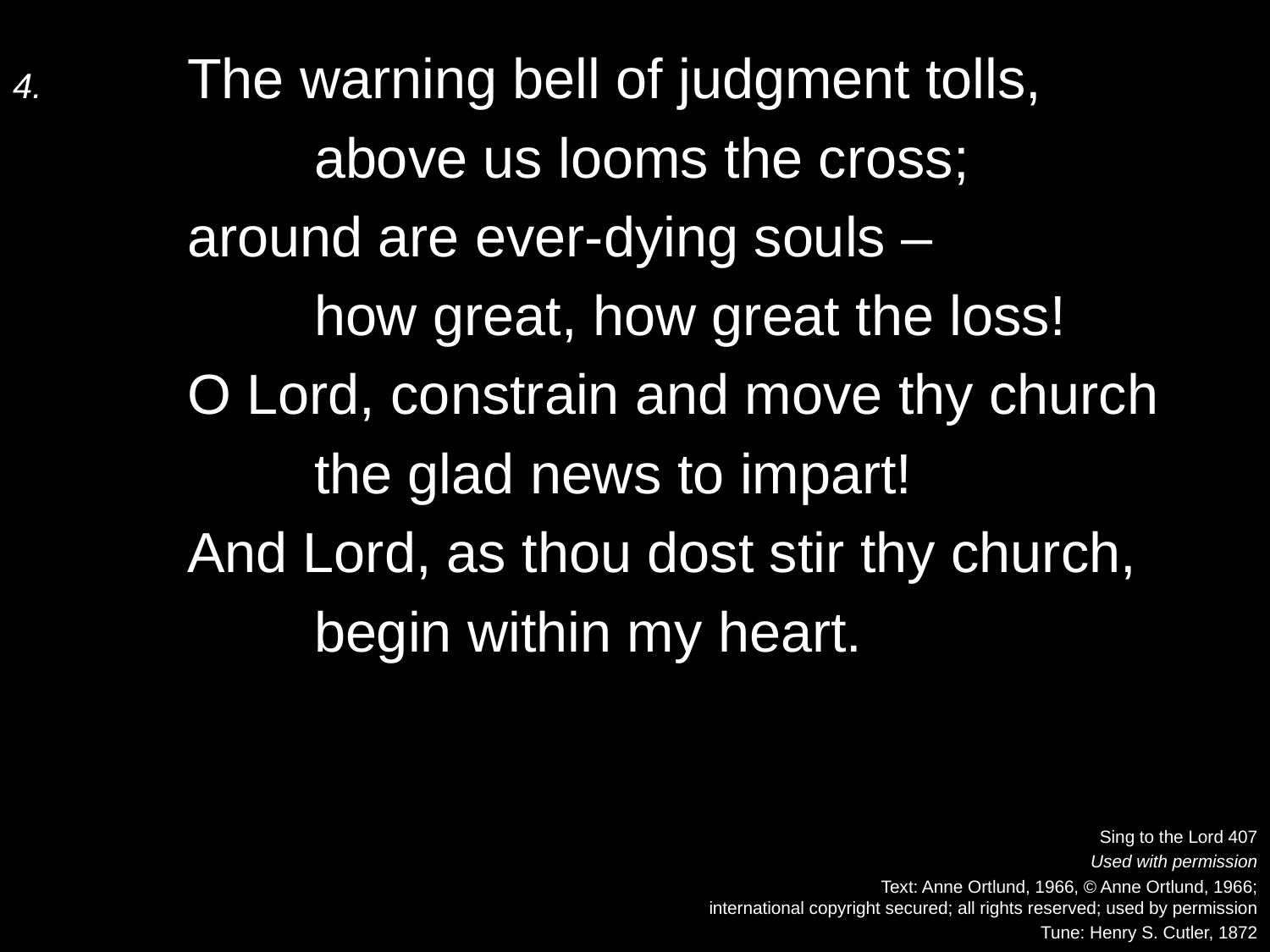

4.	The warning bell of judgment tolls,
		above us looms the cross;
	around are ever-dying souls –
		how great, how great the loss!
	O Lord, constrain and move thy church
		the glad news to impart!
	And Lord, as thou dost stir thy church,
		begin within my heart.
Sing to the Lord 407
Used with permission
Text: Anne Ortlund, 1966, © Anne Ortlund, 1966;
international copyright secured; all rights reserved; used by permission
Tune: Henry S. Cutler, 1872